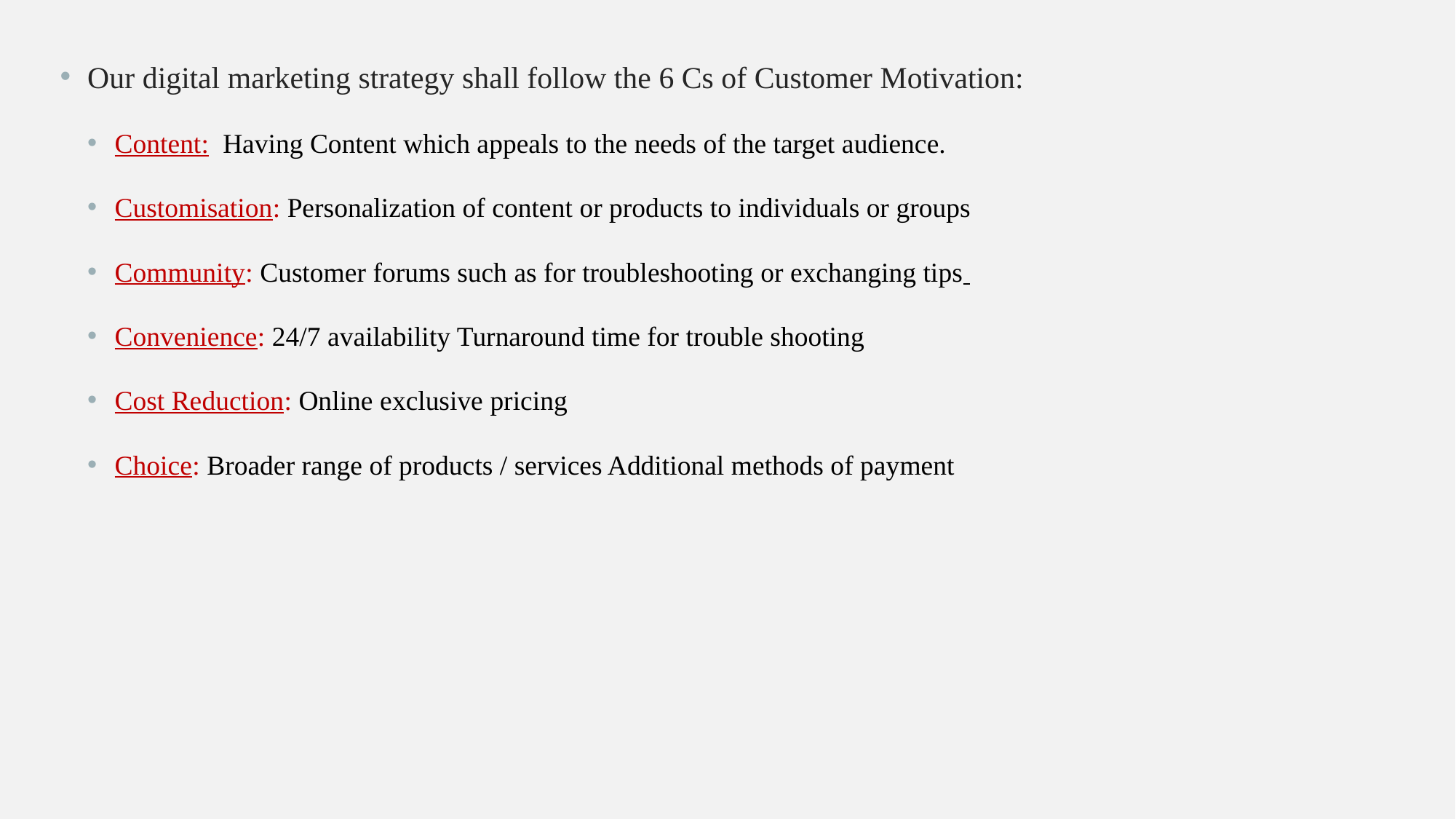

Our digital marketing strategy shall follow the 6 Cs of Customer Motivation:
Content:  Having Content which appeals to the needs of the target audience.
Customisation: Personalization of content or products to individuals or groups
Community: Customer forums such as for troubleshooting or exchanging tips
Convenience: 24/7 availability Turnaround time for trouble shooting
Cost Reduction: Online exclusive pricing
Choice: Broader range of products / services Additional methods of payment